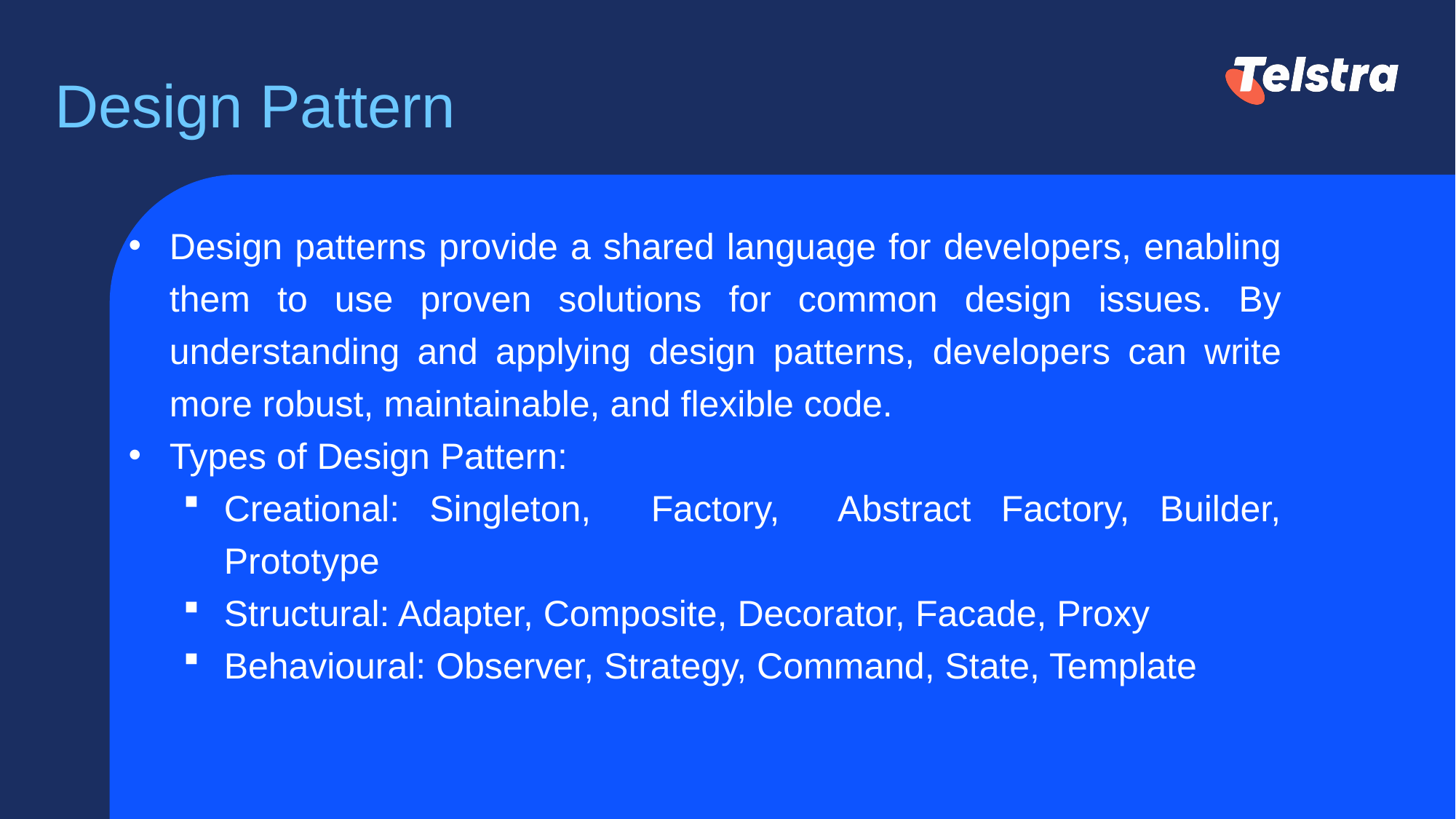

# Design Pattern​
Design patterns provide a shared language for developers, enabling them to use proven solutions for common design issues. By understanding and applying design patterns, developers can write more robust, maintainable, and flexible code.
Types of Design Pattern:​
Creational: Singleton,  Factory,  Abstract Factory, Builder, Prototype​
Structural: Adapter, Composite, Decorator, Facade, Proxy​
Behavioural: Observer, Strategy, Command, State, Template​